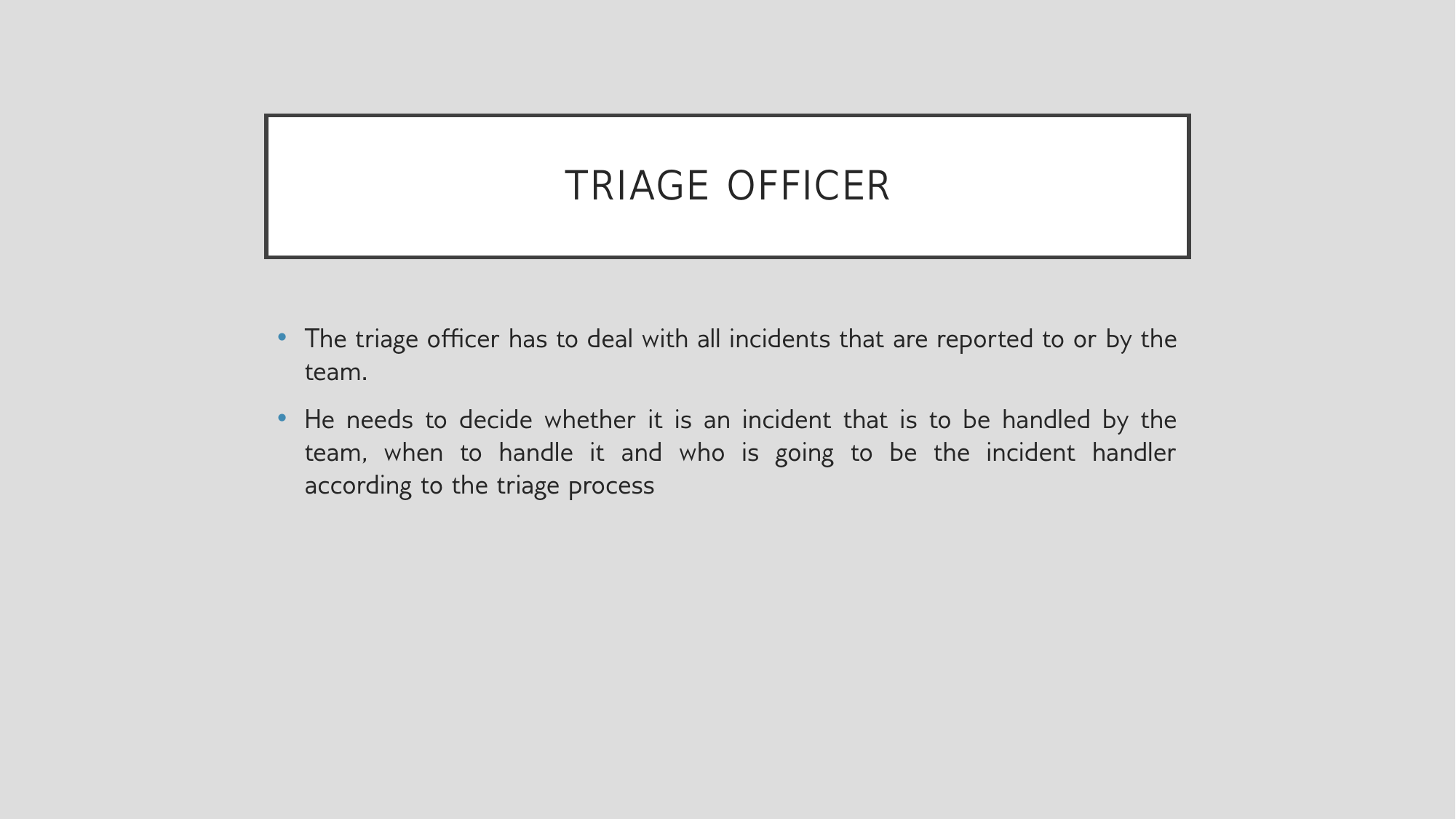

# Triage Officer
The triage officer has to deal with all incidents that are reported to or by the team.
He needs to decide whether it is an incident that is to be handled by the team, when to handle it and who is going to be the incident handler according to the triage process